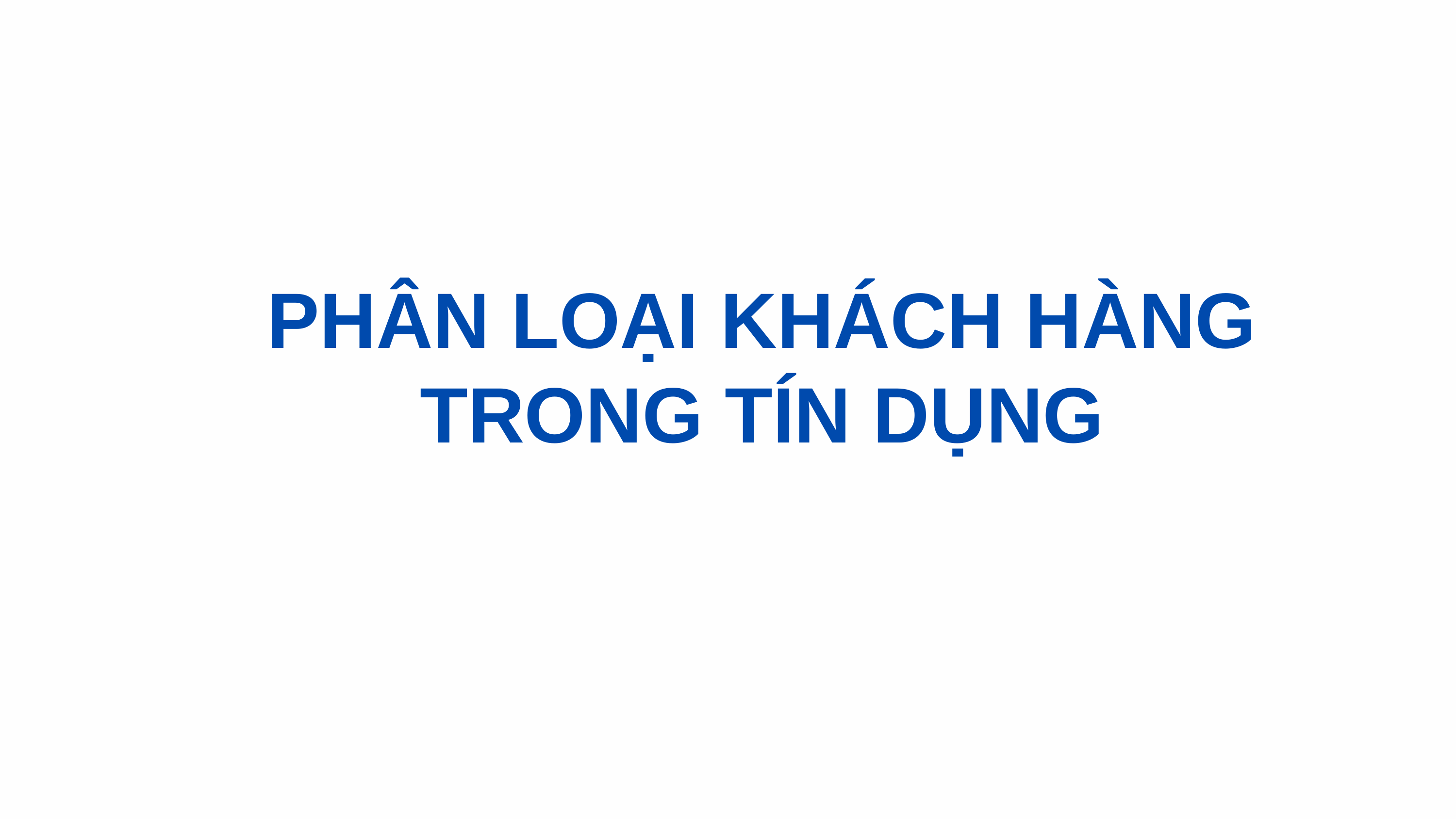

PHÂN LOẠI KHÁCH HÀNG TRONG TÍN DỤNG